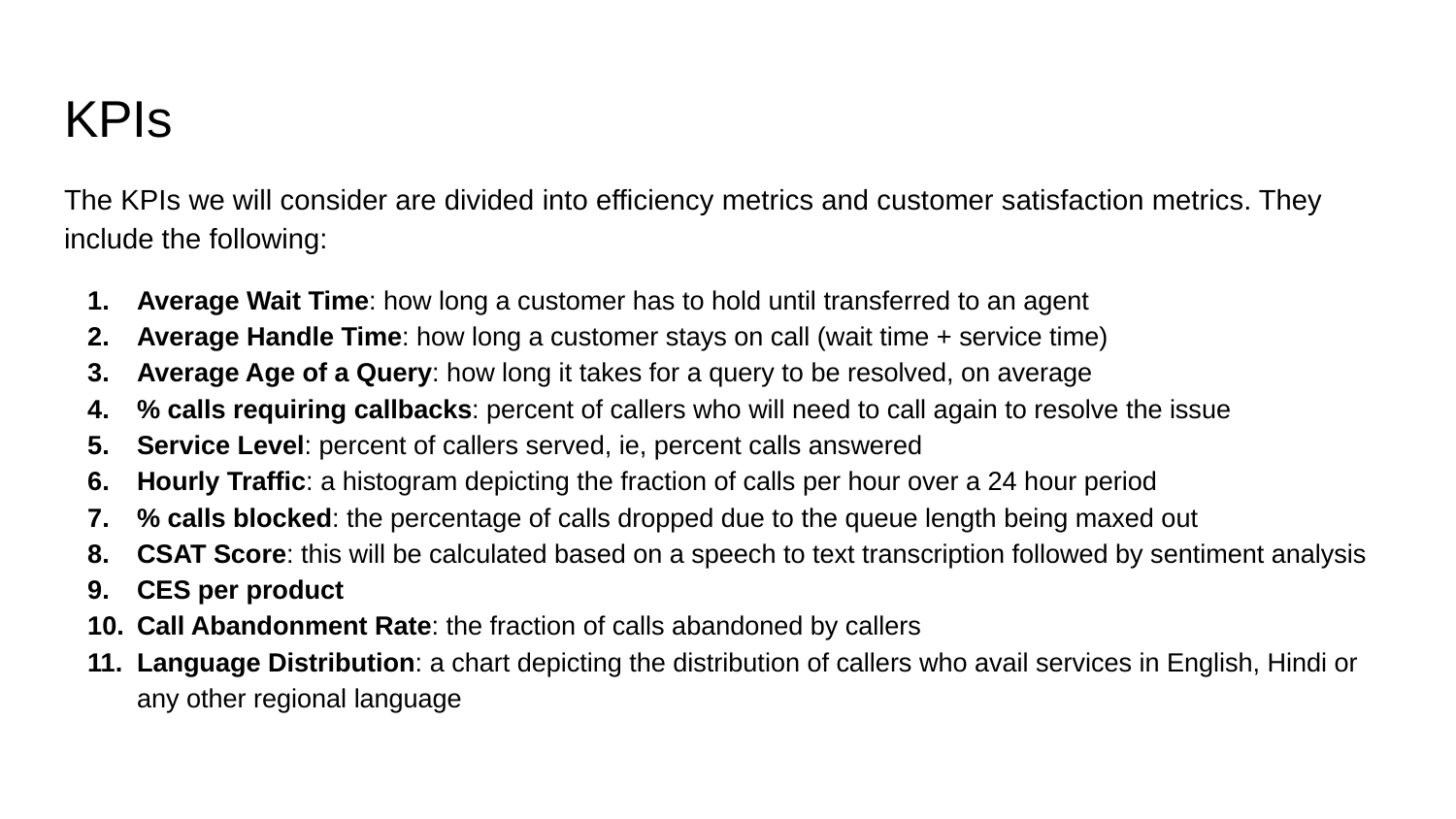

# KPIs
The KPIs we will consider are divided into efficiency metrics and customer satisfaction metrics. They include the following:
Average Wait Time: how long a customer has to hold until transferred to an agent
Average Handle Time: how long a customer stays on call (wait time + service time)
Average Age of a Query: how long it takes for a query to be resolved, on average
% calls requiring callbacks: percent of callers who will need to call again to resolve the issue
Service Level: percent of callers served, ie, percent calls answered
Hourly Traffic: a histogram depicting the fraction of calls per hour over a 24 hour period
% calls blocked: the percentage of calls dropped due to the queue length being maxed out
CSAT Score: this will be calculated based on a speech to text transcription followed by sentiment analysis
CES per product
Call Abandonment Rate: the fraction of calls abandoned by callers
Language Distribution: a chart depicting the distribution of callers who avail services in English, Hindi or any other regional language